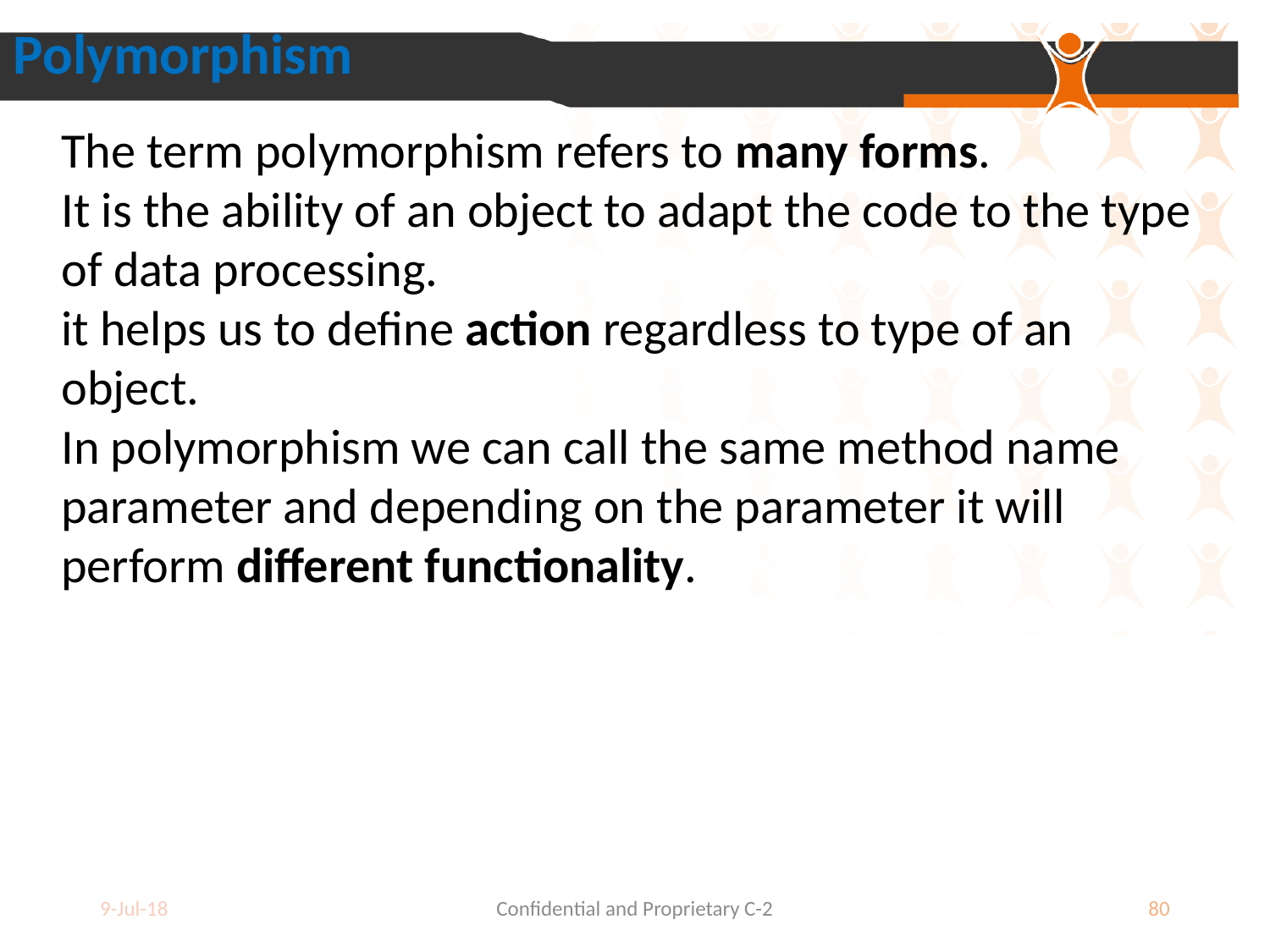

Polymorphism

The term polymorphism refers to many forms.
It is the ability of an object to adapt the code to the type of data processing.
it helps us to define action regardless to type of an object.
In polymorphism we can call the same method name parameter and depending on the parameter it will perform different functionality.

9-Jul-18
Confidential and Proprietary C-2
80